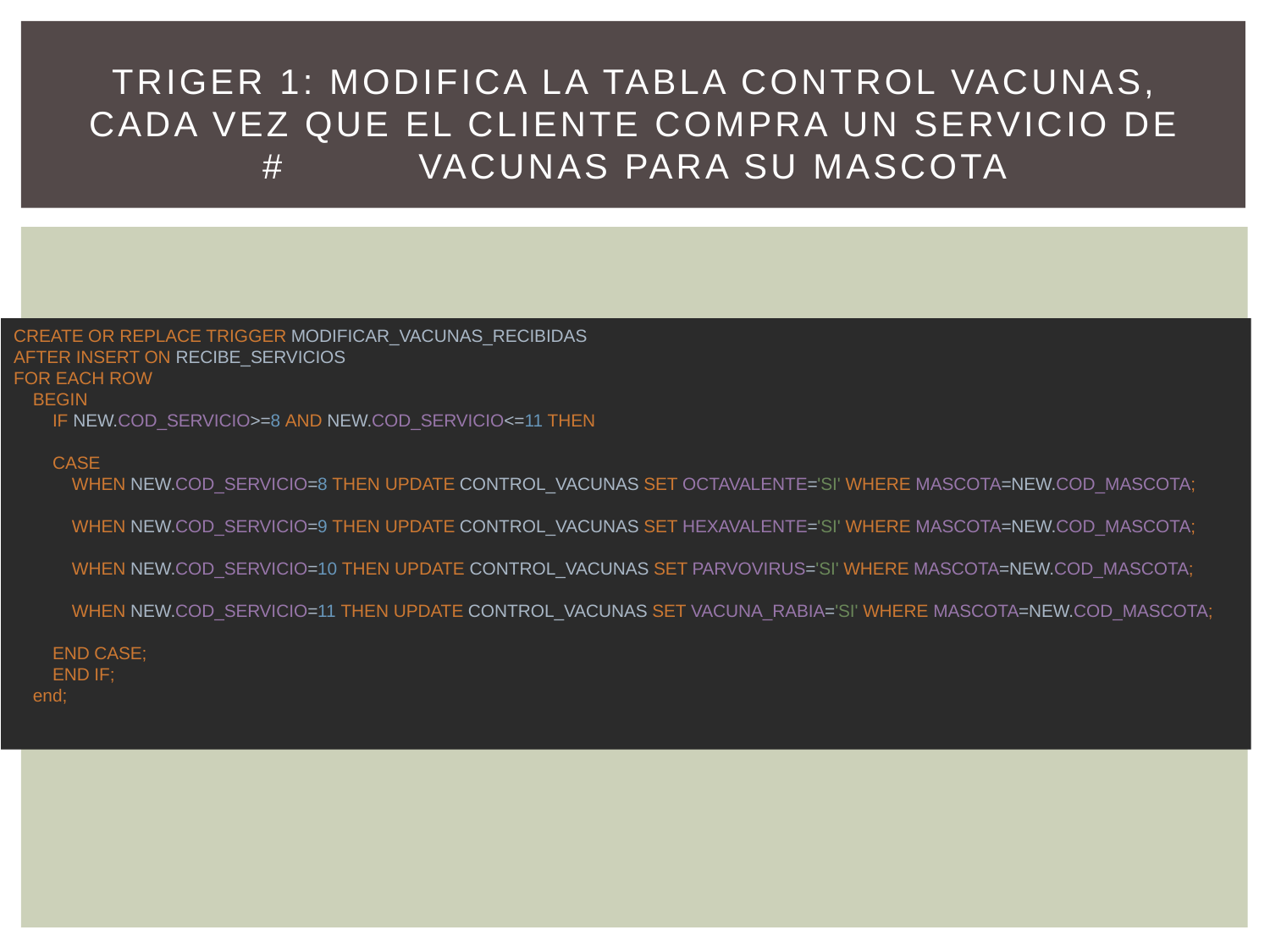

# TRIGER 1: MODIFICA LA TABLA CONTROL VACUNAS, CADA VEZ QUE EL CLIENTE COMPRA UN SERVICIO DE #          VACUNAS PARA SU MASCOTA
CREATE OR REPLACE TRIGGER MODIFICAR_VACUNAS_RECIBIDAS
AFTER INSERT ON RECIBE_SERVICIOS
FOR EACH ROW
    BEGIN
        IF NEW.COD_SERVICIO>=8 AND NEW.COD_SERVICIO<=11 THEN
        CASE
            WHEN NEW.COD_SERVICIO=8 THEN UPDATE CONTROL_VACUNAS SET OCTAVALENTE='SI' WHERE MASCOTA=NEW.COD_MASCOTA;
            WHEN NEW.COD_SERVICIO=9 THEN UPDATE CONTROL_VACUNAS SET HEXAVALENTE='SI' WHERE MASCOTA=NEW.COD_MASCOTA;
            WHEN NEW.COD_SERVICIO=10 THEN UPDATE CONTROL_VACUNAS SET PARVOVIRUS='SI' WHERE MASCOTA=NEW.COD_MASCOTA;
            WHEN NEW.COD_SERVICIO=11 THEN UPDATE CONTROL_VACUNAS SET VACUNA_RABIA='SI' WHERE MASCOTA=NEW.COD_MASCOTA;
        END CASE;
        END IF;
    end;